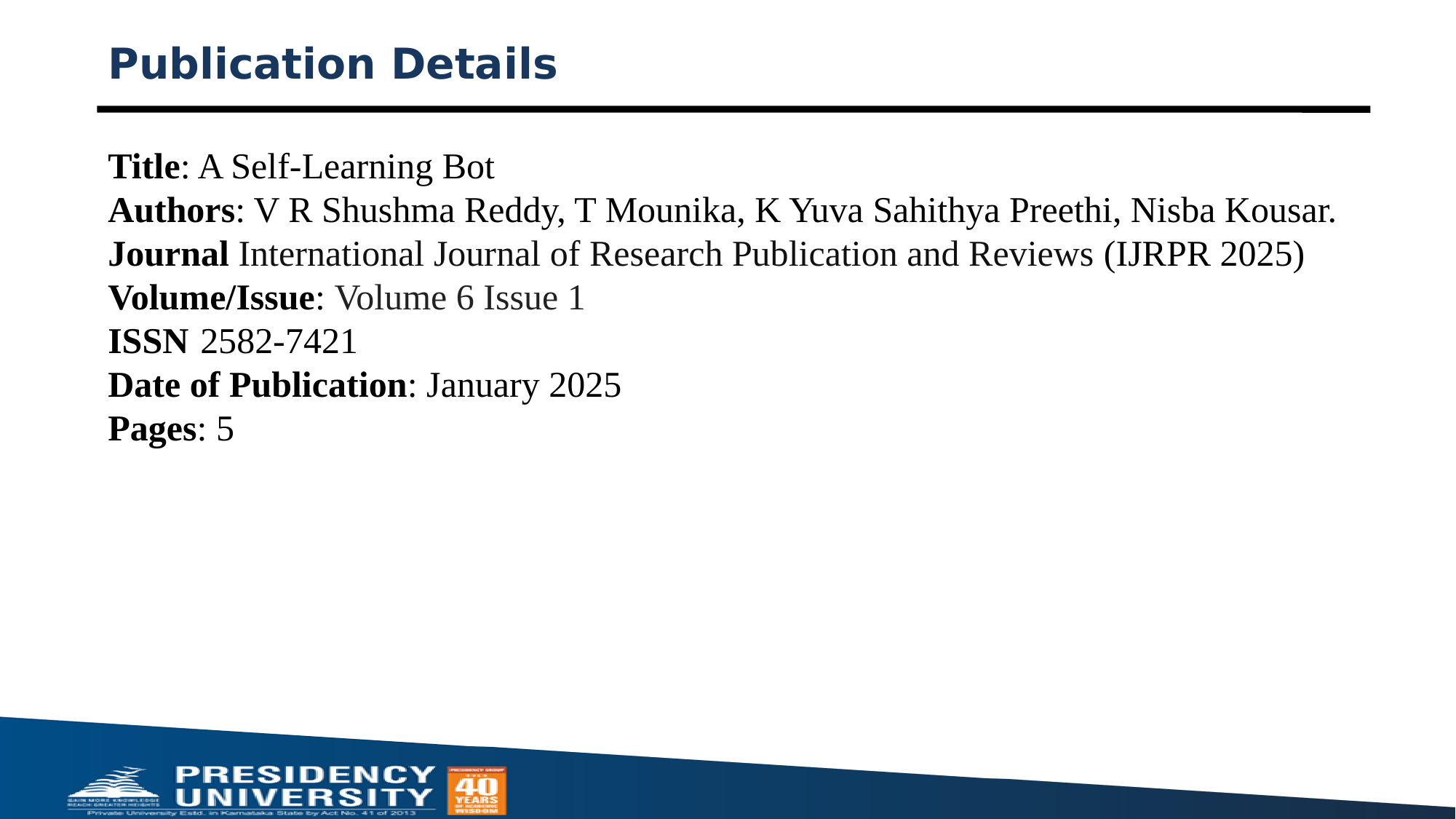

# Publication Details
Title: A Self-Learning Bot
Authors: V R Shushma Reddy, T Mounika, K Yuva Sahithya Preethi, Nisba Kousar.
Journal International Journal of Research Publication and Reviews (IJRPR 2025)
Volume/Issue: Volume 6 Issue 1 
ISSN 2582-7421
Date of Publication: January 2025
Pages: 5